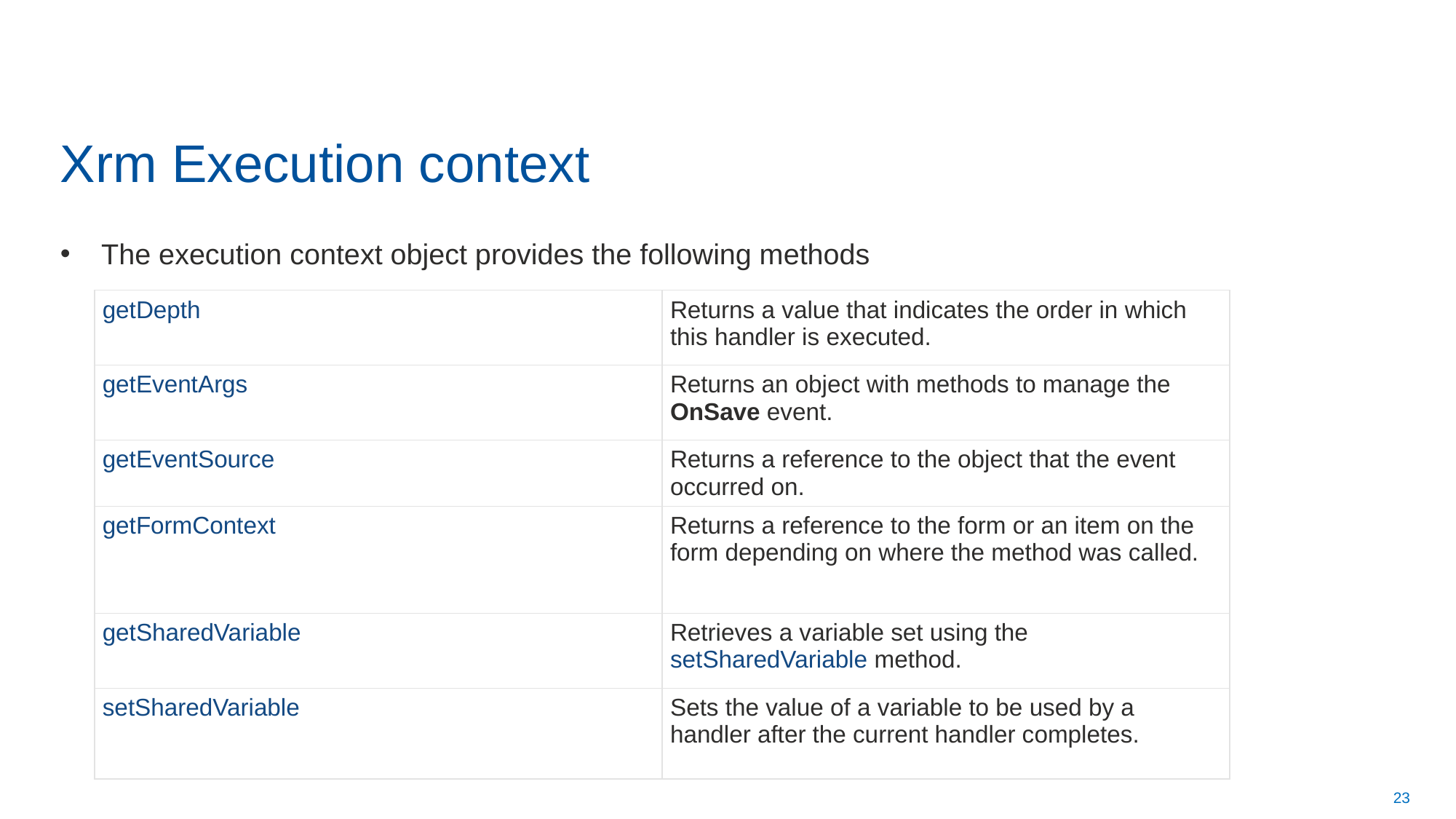

# Xrm Execution context
The execution context object provides the following methods

| getDepth | Returns a value that indicates the order in which this handler is executed. |
| --- | --- |
| getEventArgs | Returns an object with methods to manage the OnSave event. |
| getEventSource | Returns a reference to the object that the event occurred on. |
| getFormContext | Returns a reference to the form or an item on the form depending on where the method was called. |
| getSharedVariable | Retrieves a variable set using the setSharedVariable method. |
| setSharedVariable | Sets the value of a variable to be used by a handler after the current handler completes. |